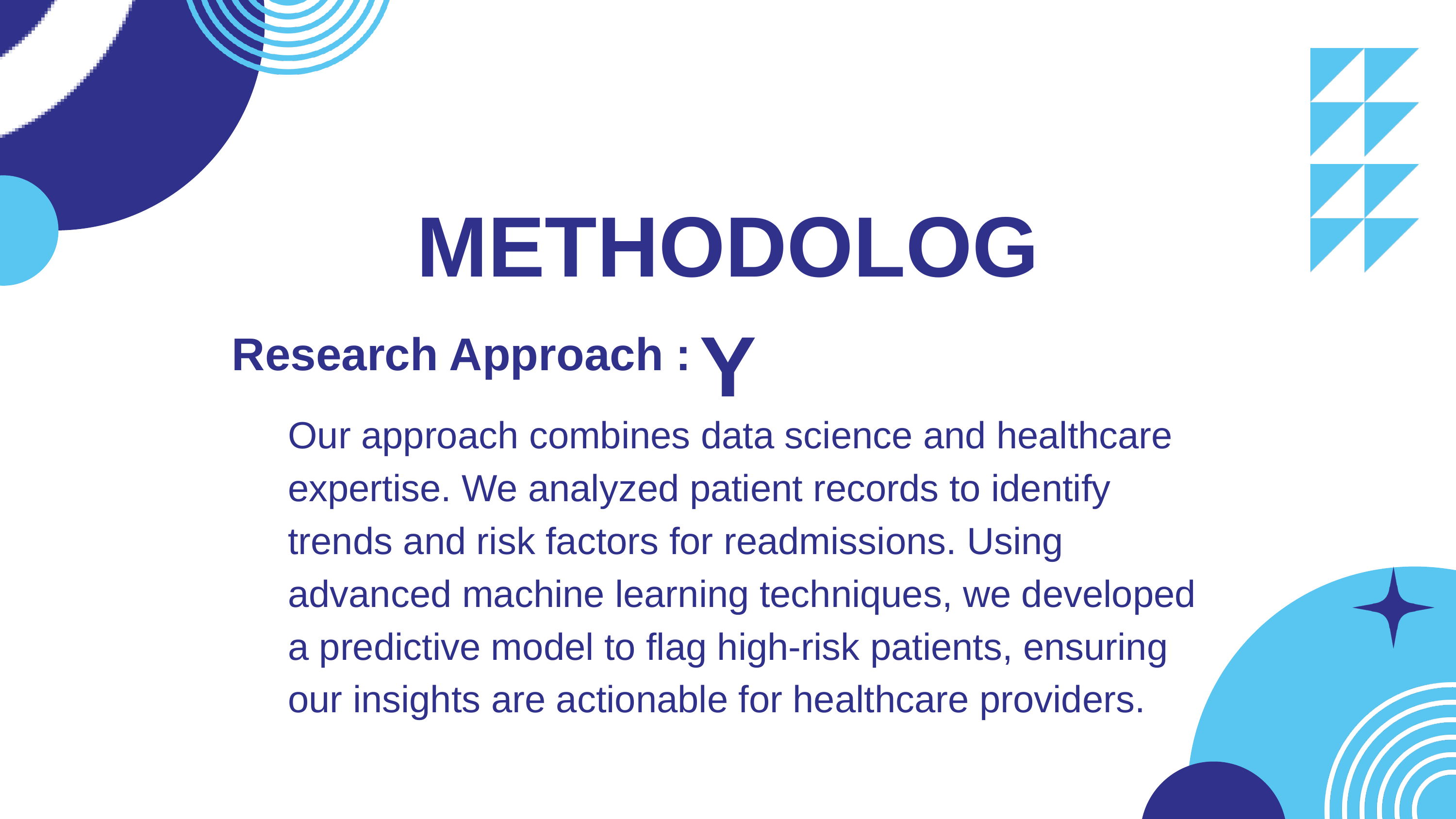

METHODOLOGY

Research Approach :
Our approach combines data science and healthcare expertise. We analyzed patient records to identify trends and risk factors for readmissions. Using advanced machine learning techniques, we developed a predictive model to flag high-risk patients, ensuring our insights are actionable for healthcare providers.